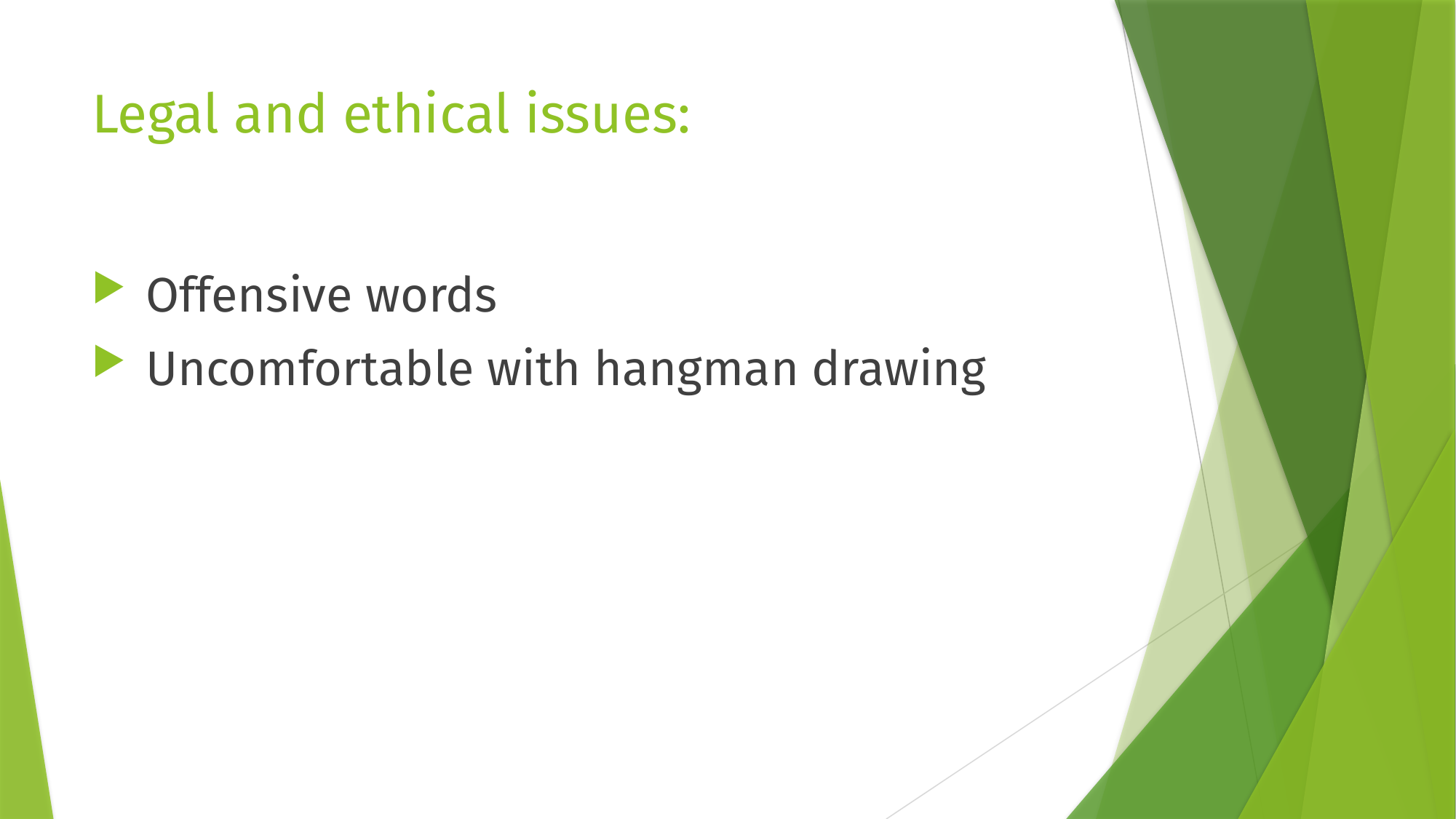

# Legal and ethical issues:
 Offensive words
 Uncomfortable with hangman drawing